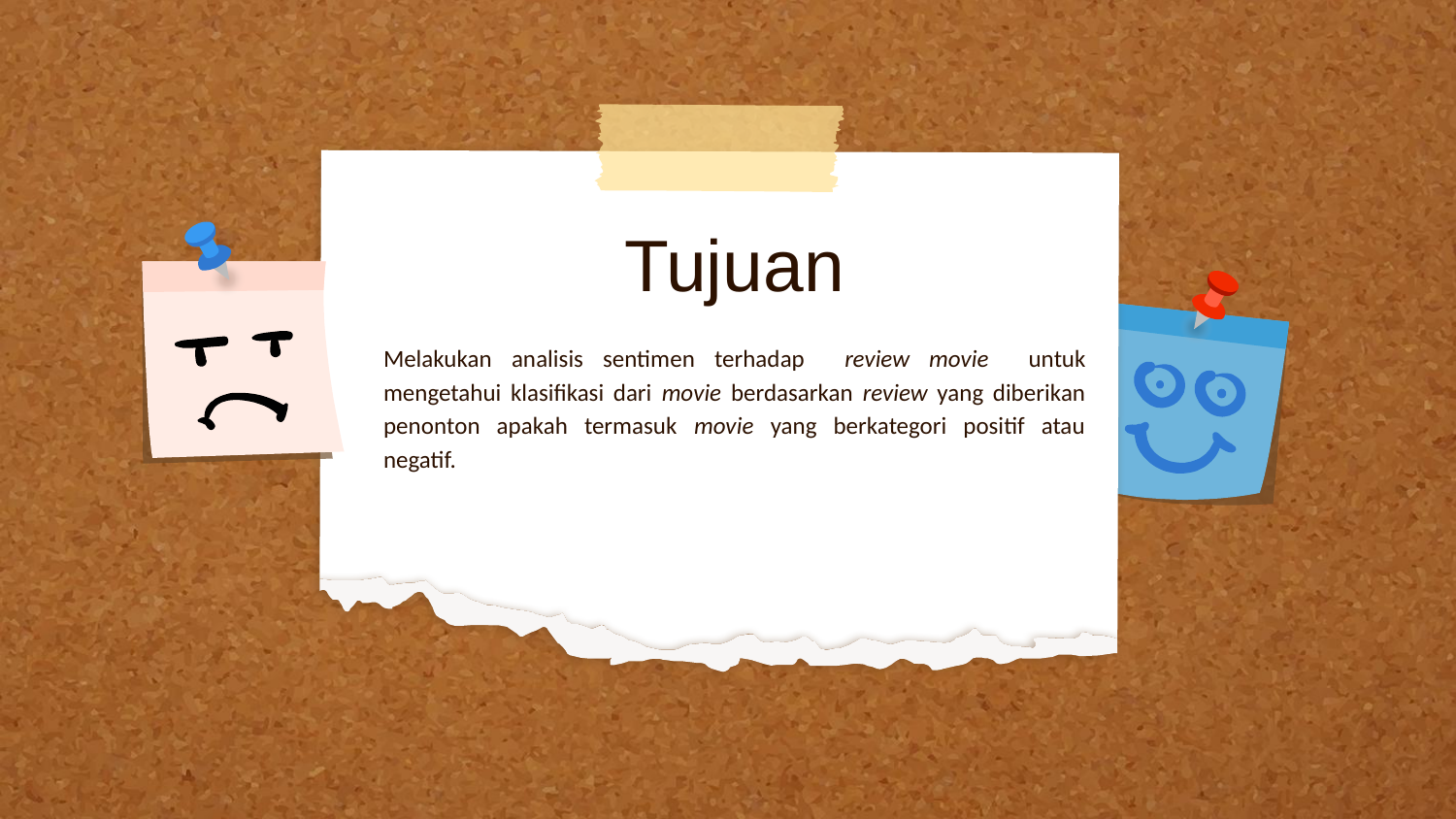

# Tujuan

Melakukan analisis sentimen terhadap  review movie  untuk mengetahui klasifikasi dari movie berdasarkan review yang diberikan penonton apakah termasuk movie yang berkategori positif atau negatif.